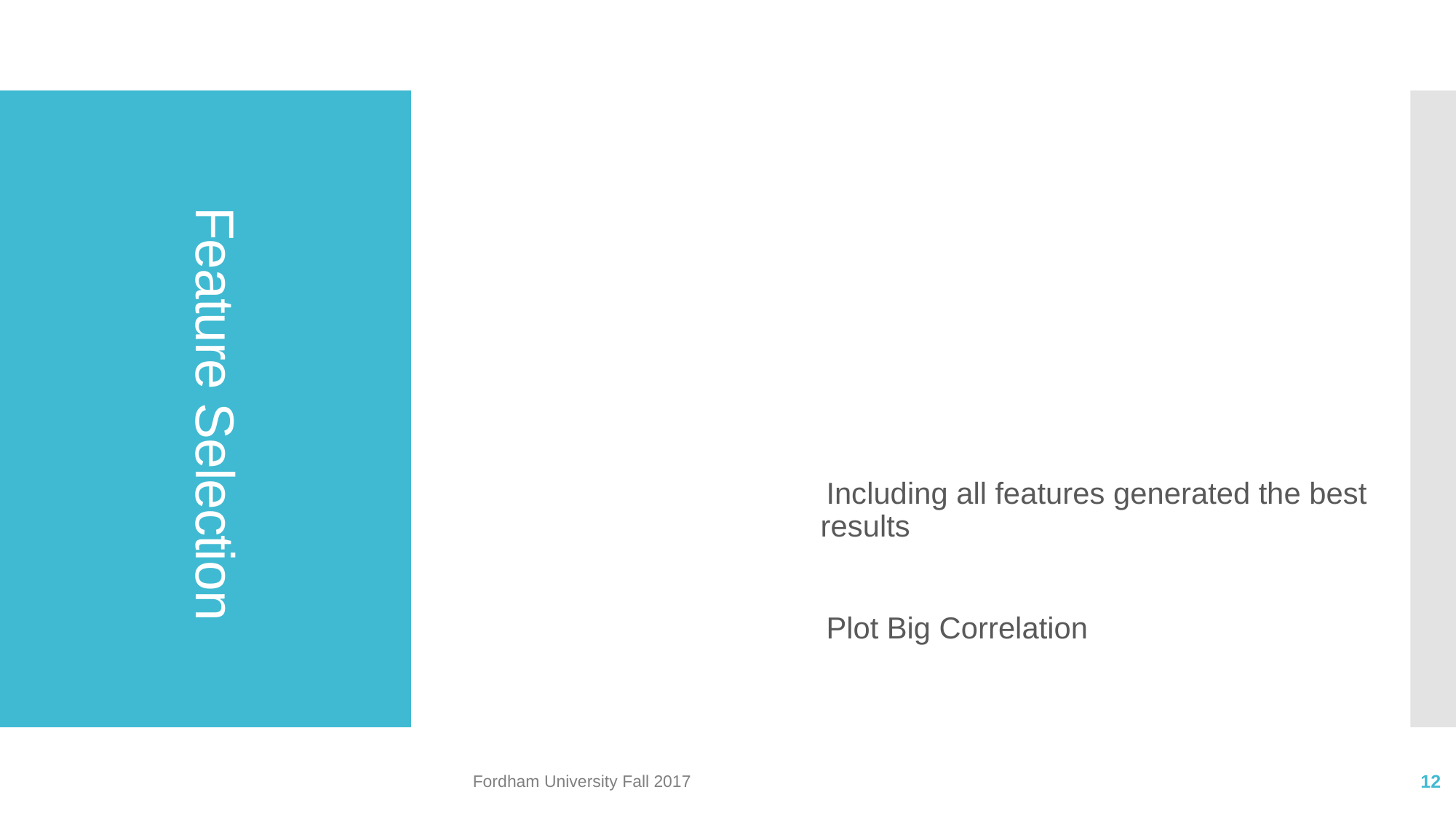

Including all features generated the best results

Plot Big Correlation
# Feature Selection
Fordham University Fall 2017
12